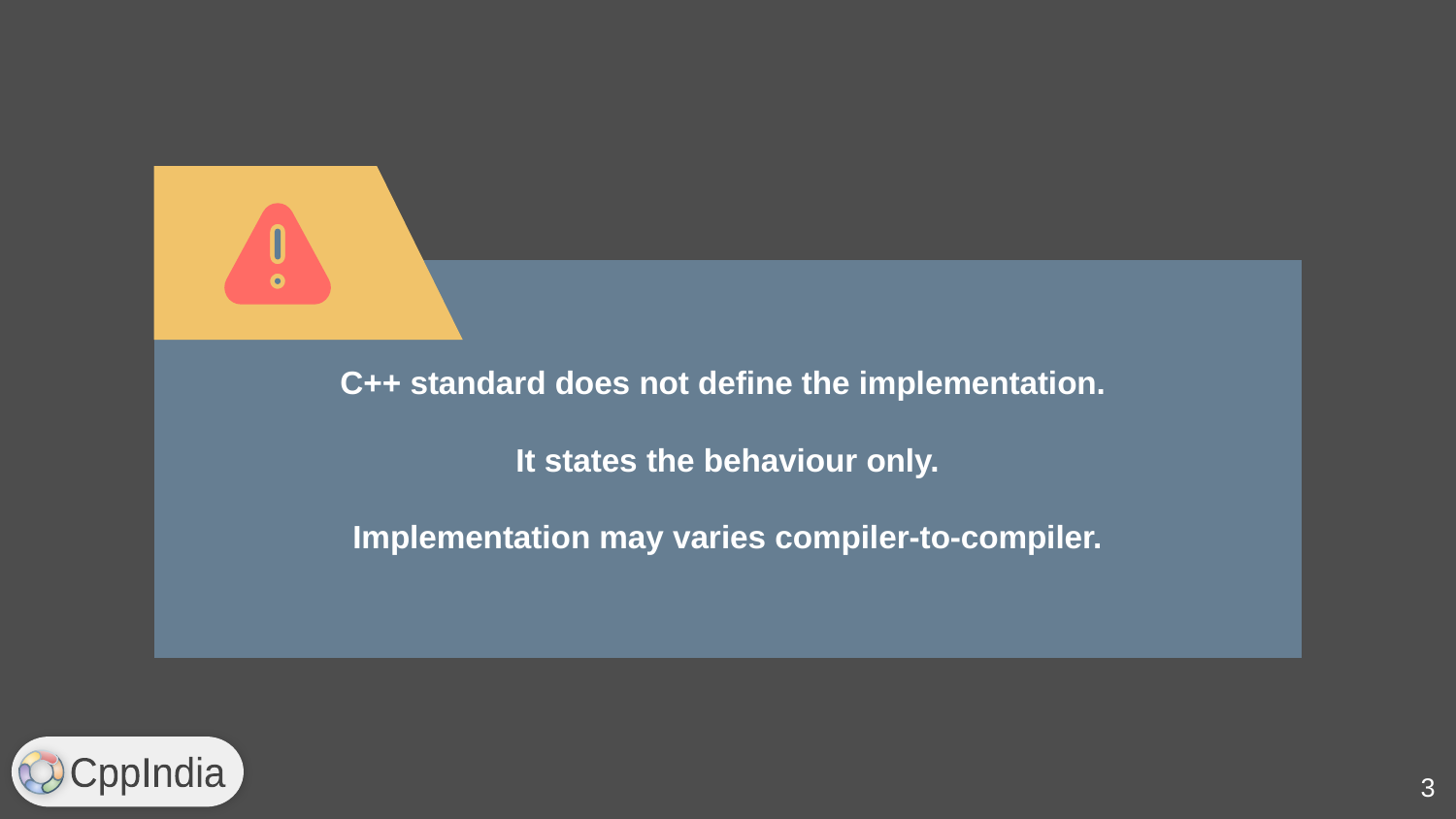

C++ standard does not define the implementation.
It states the behaviour only.
Implementation may varies compiler-to-compiler.

3